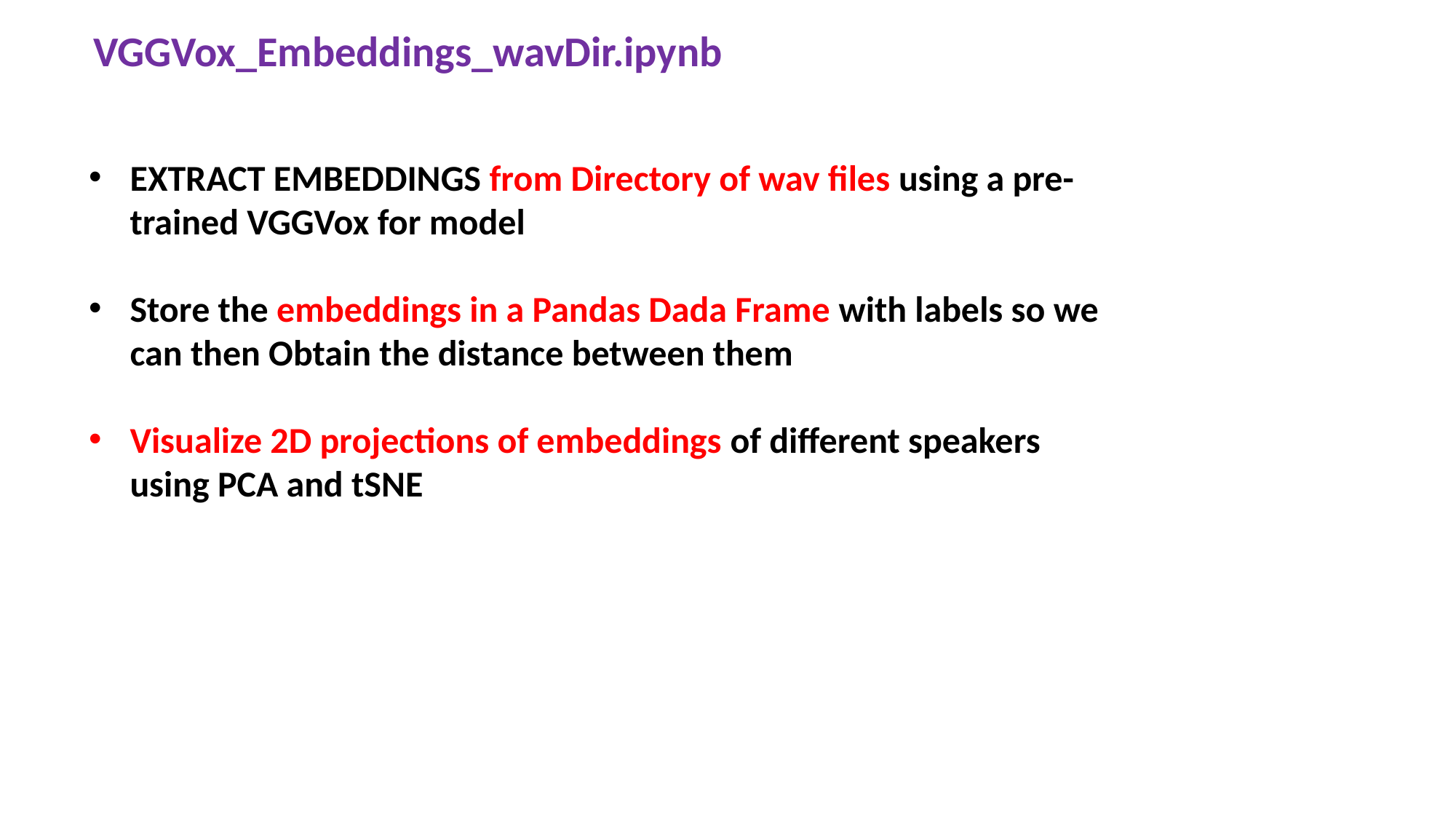

VGGVox_Embeddings_wavDir.ipynb
EXTRACT EMBEDDINGS from Directory of wav files using a pre-trained VGGVox for model

Store the embeddings in a Pandas Dada Frame with labels so we can then Obtain the distance between them

Visualize 2D projections of embeddings of different speakers using PCA and tSNE